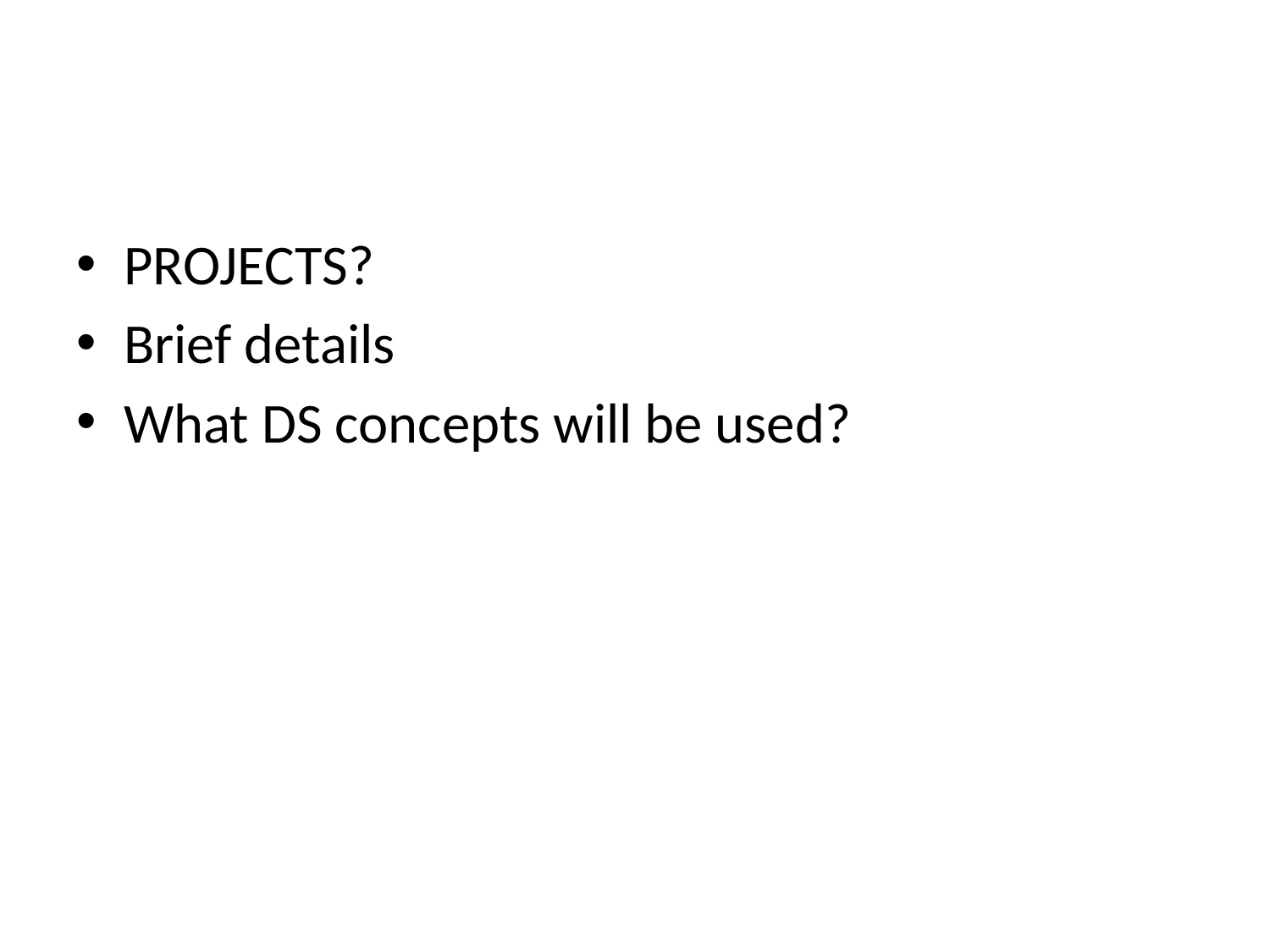

#
PROJECTS?
Brief details
What DS concepts will be used?